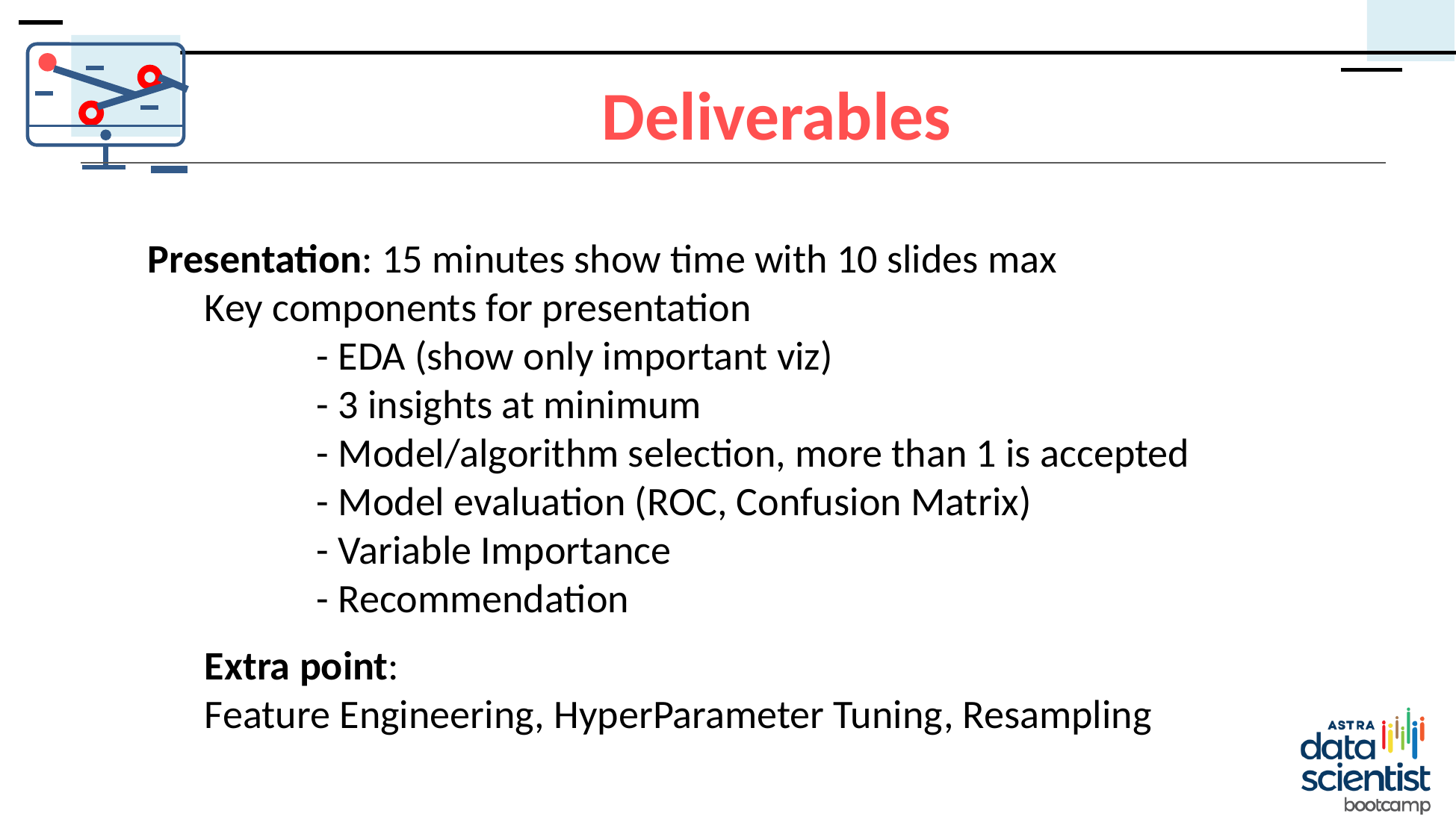

Deliverables
Presentation: 15 minutes show time with 10 slides max
Key components for presentation
	- EDA (show only important viz)
	- 3 insights at minimum
	- Model/algorithm selection, more than 1 is accepted
	- Model evaluation (ROC, Confusion Matrix)
	- Variable Importance
	- Recommendation

Extra point:
Feature Engineering, HyperParameter Tuning, Resampling